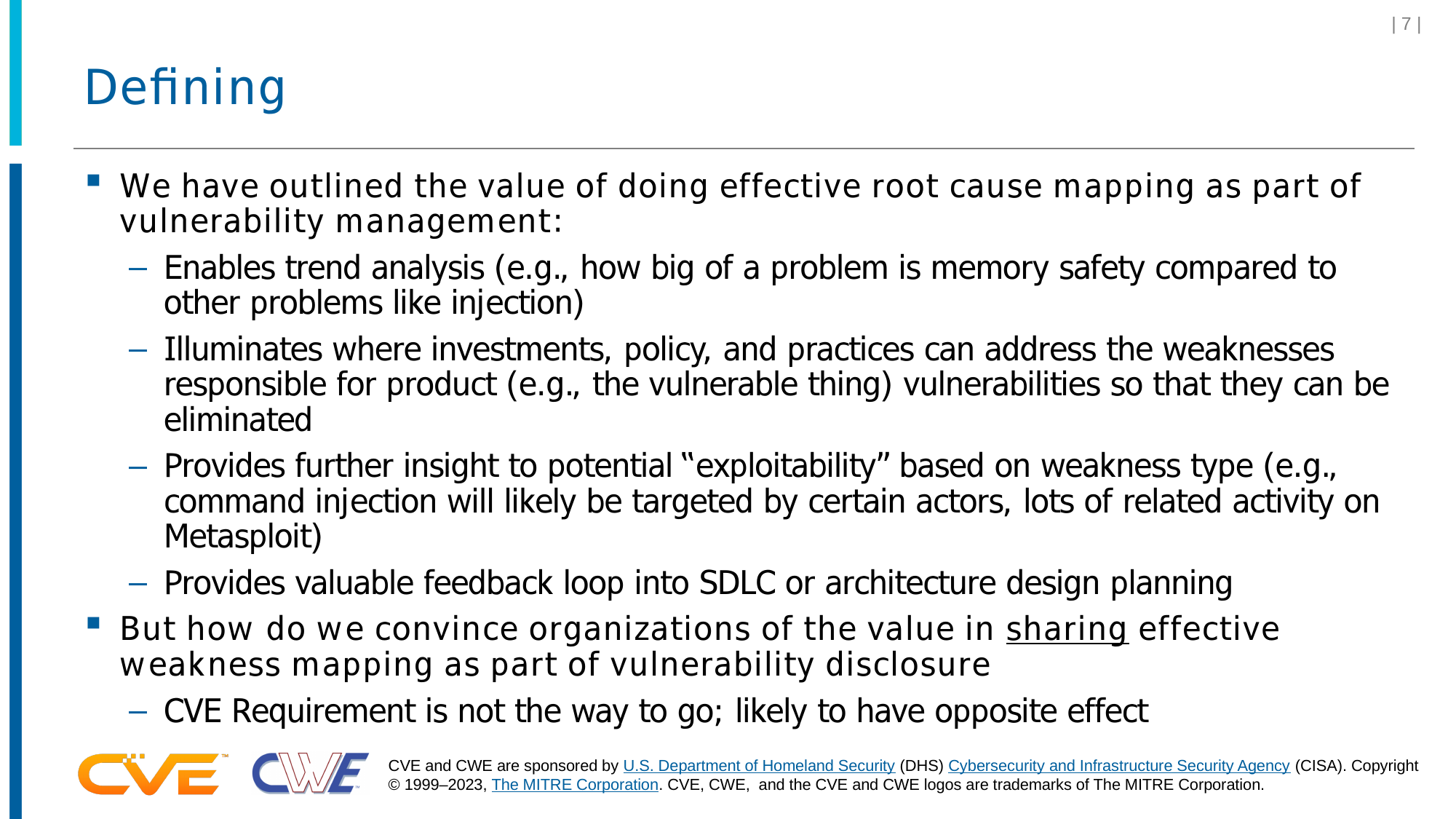

| 7 |
# Defining
We have outlined the value of doing effective root cause mapping as part of vulnerability management:
Enables trend analysis (e.g., how big of a problem is memory safety compared to other problems like injection)
Illuminates where investments, policy, and practices can address the weaknesses responsible for product (e.g., the vulnerable thing) vulnerabilities so that they can be eliminated
Provides further insight to potential “exploitability” based on weakness type (e.g., command injection will likely be targeted by certain actors, lots of related activity on Metasploit)
Provides valuable feedback loop into SDLC or architecture design planning
But how do we convince organizations of the value in sharing effective weakness mapping as part of vulnerability disclosure
CVE Requirement is not the way to go; likely to have opposite effect